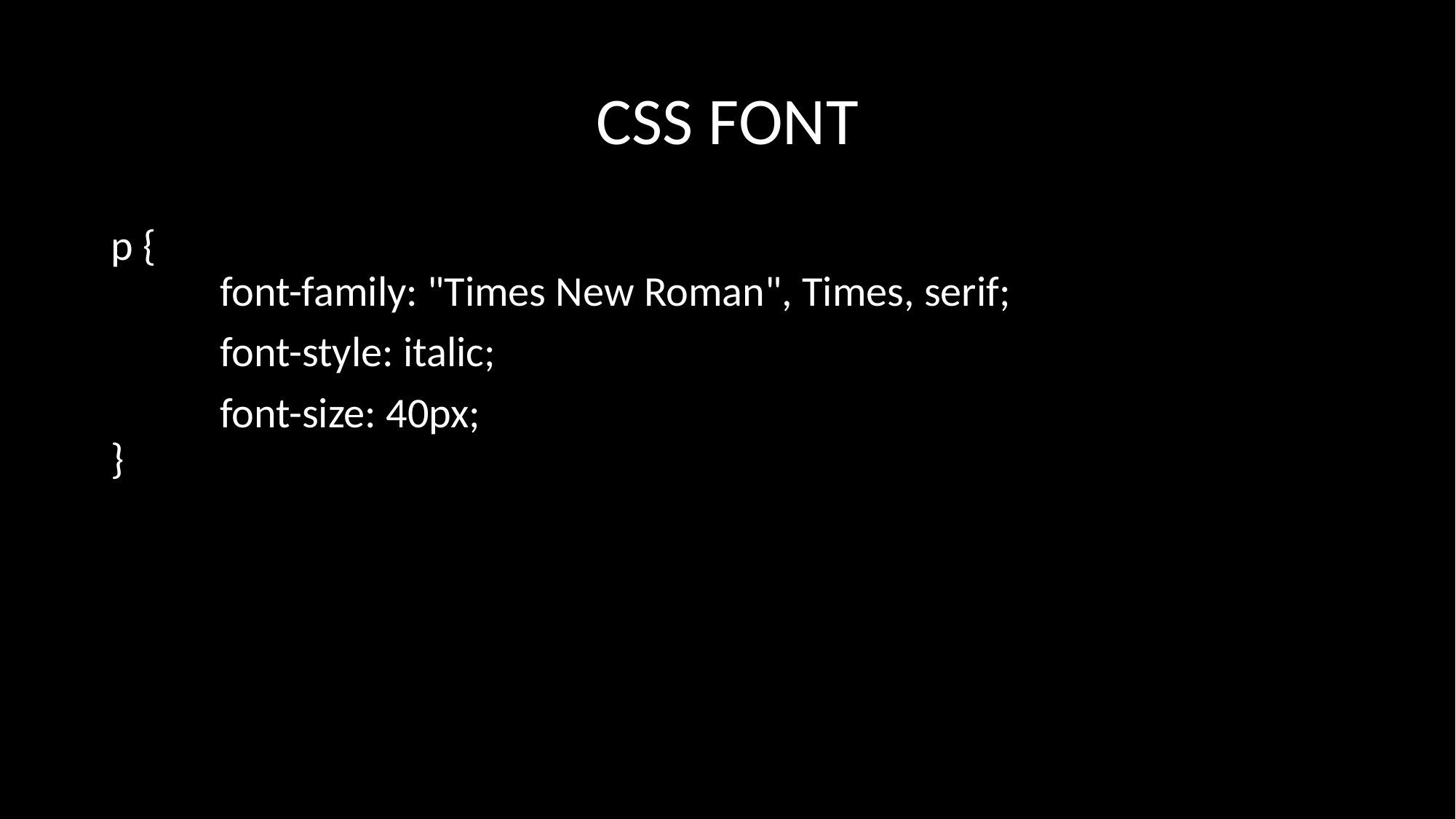

# CSS FONT
p {
  	font-family: "Times New Roman", Times, serif;
	font-style: italic;
	font-size: 40px;
}